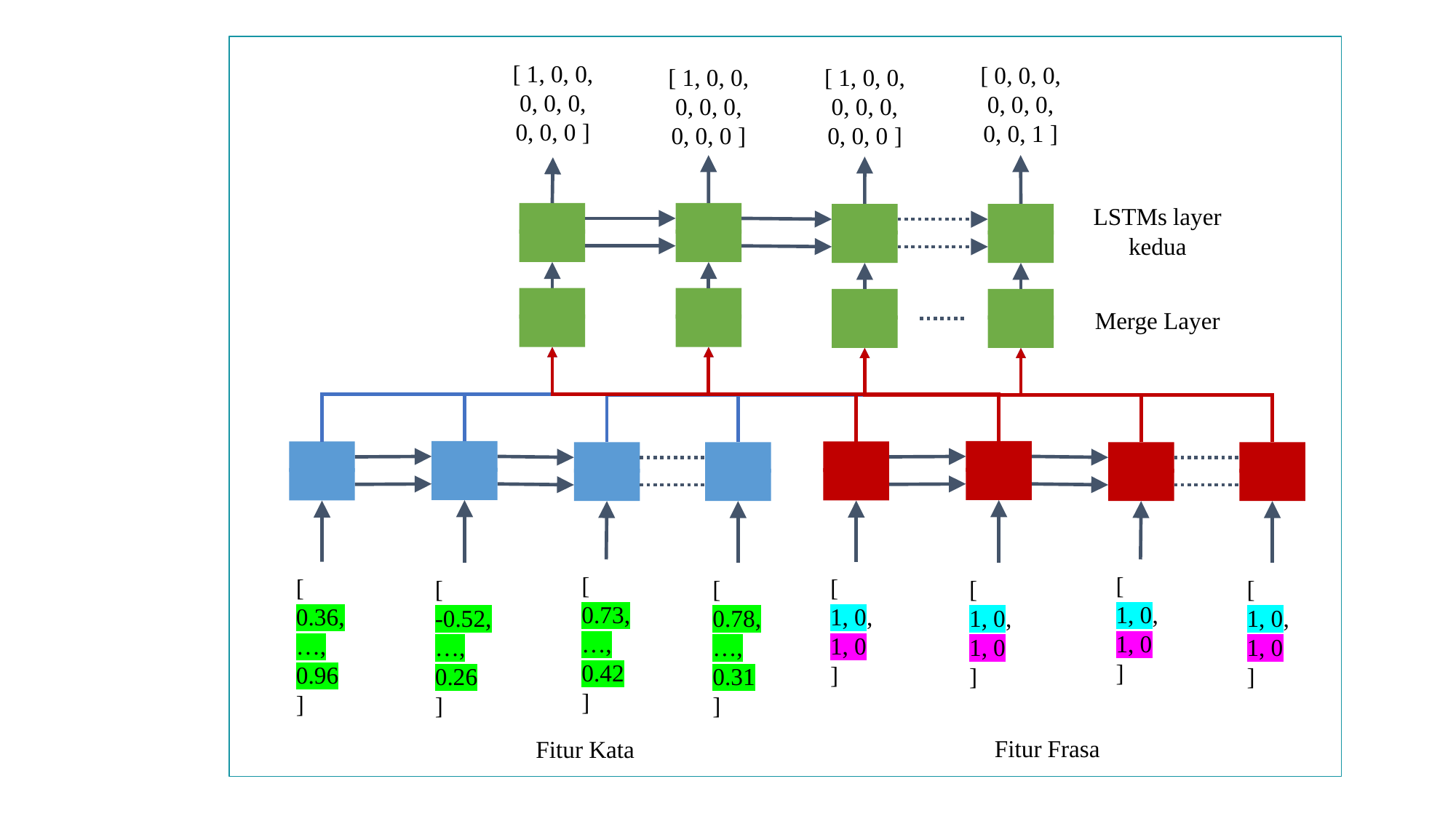

[ 1, 0, 0, 0, 0, 0, 0, 0, 0 ]
[ 0, 0, 0, 0, 0, 0, 0, 0, 1 ]
[ 1, 0, 0, 0, 0, 0, 0, 0, 0 ]
[ 1, 0, 0, 0, 0, 0, 0, 0, 0 ]
LSTMs layer kedua

Merge Layer

[
0.73, …, 0.42
]
[
1, 0,
1, 0
]
[
0.36, …, 0.96 ]
[
1, 0,
1, 0
]
[
-0.52, …, 0.26
]
[
0.78, …, 0.31
]
[
1, 0,
1, 0
]
[
1, 0,
1, 0
]
Fitur Frasa
Fitur Kata